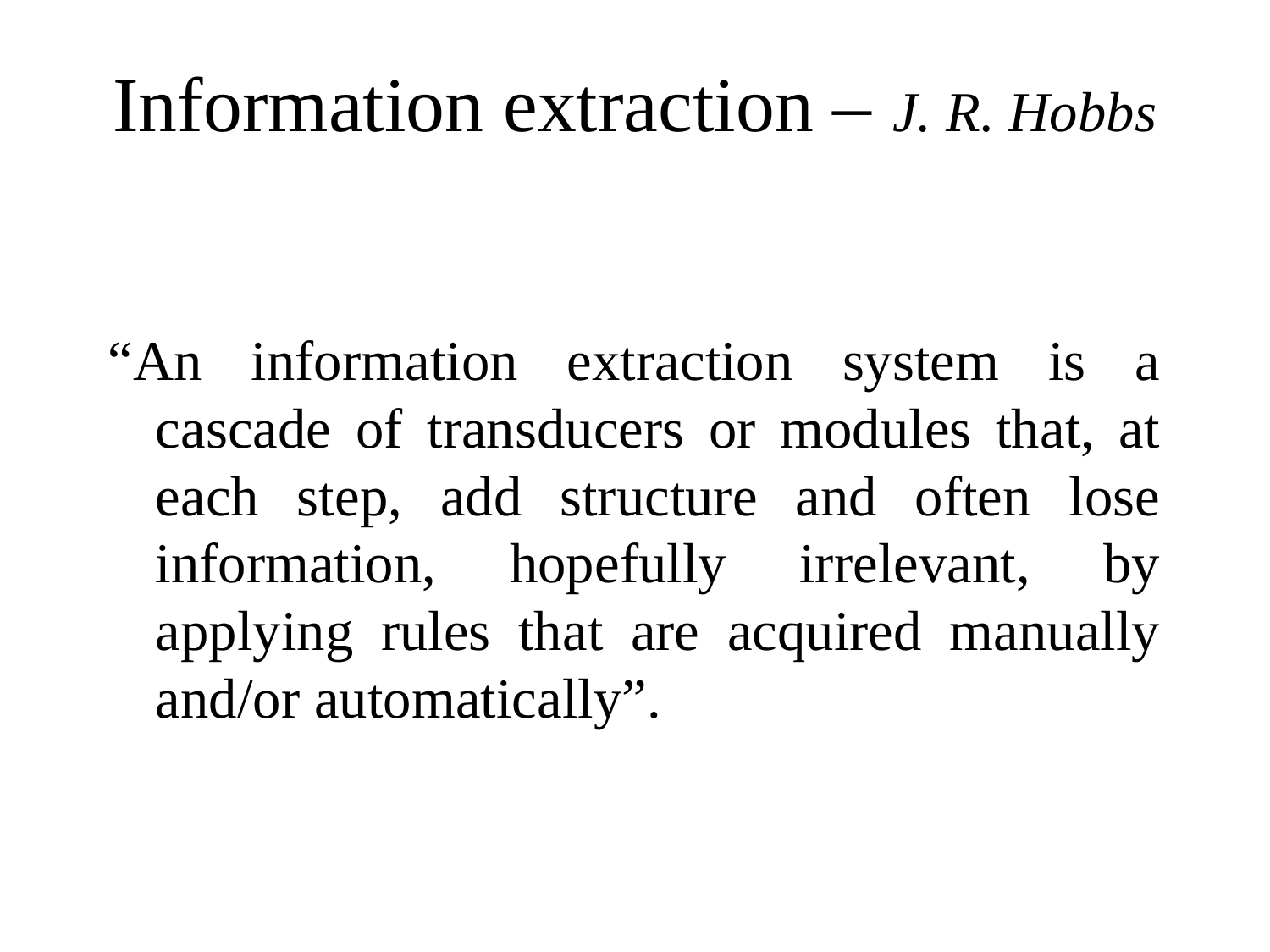

# Information extraction – J. R. Hobbs
“An information extraction system is a cascade of transducers or modules that, at each step, add structure and often lose information, hopefully irrelevant, by applying rules that are acquired manually and/or automatically”.